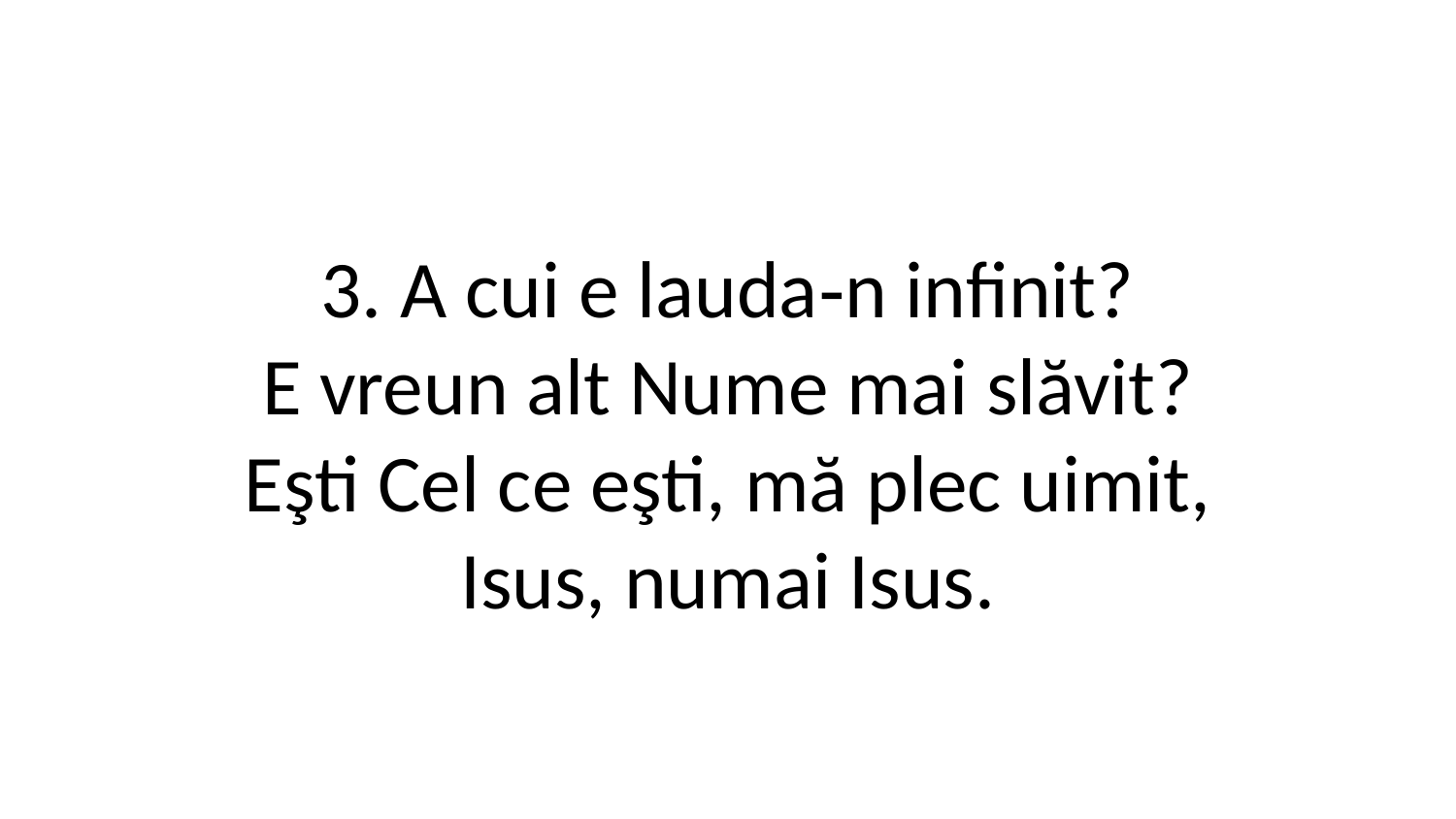

3. A cui e lauda‑n infinit?
E vreun alt Nume mai slăvit?
Eşti Cel ce eşti, mă plec uimit,
Isus, numai Isus.